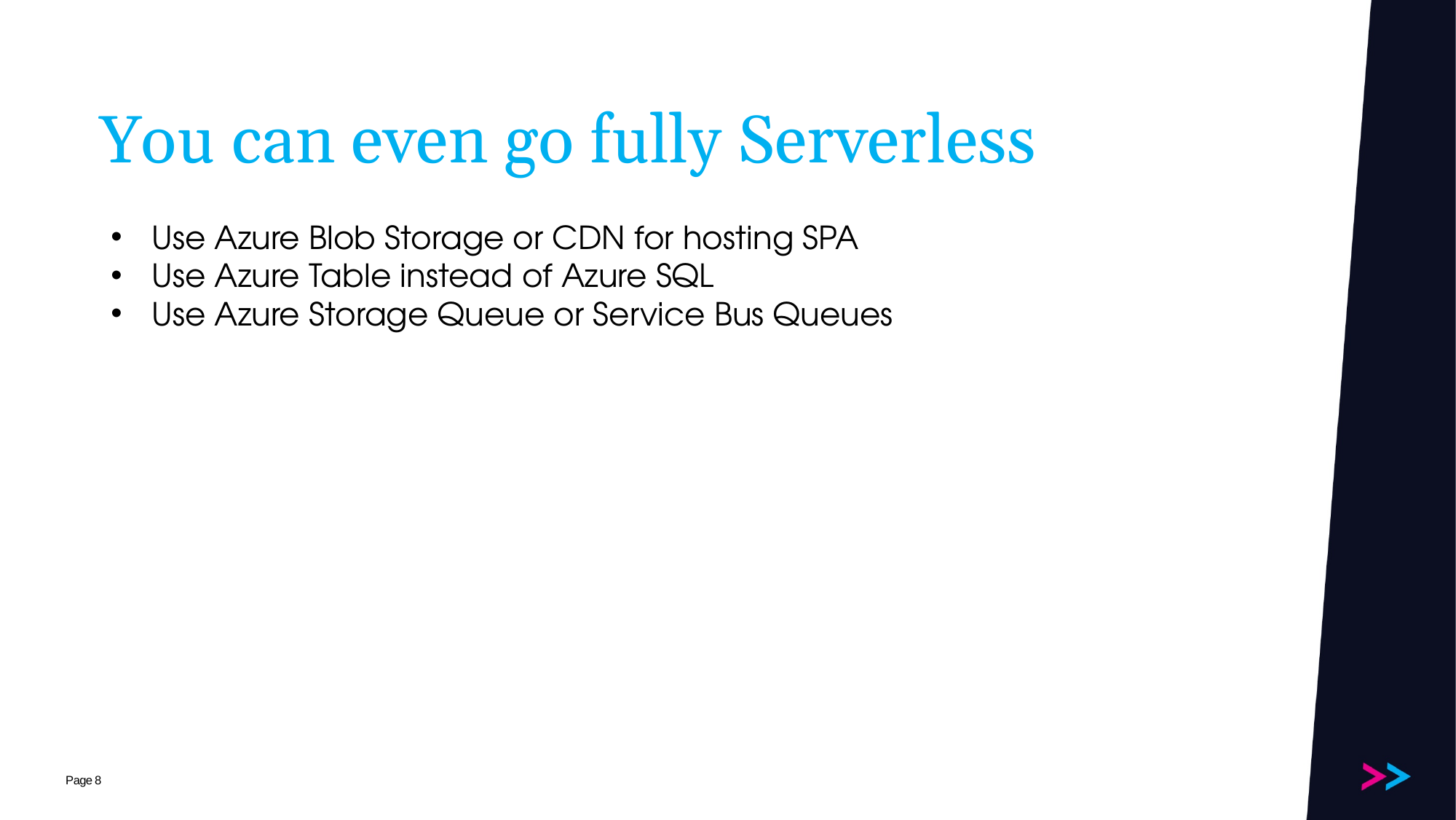

# You can even go fully Serverless
Use Azure Blob Storage or CDN for hosting SPA
Use Azure Table instead of Azure SQL
Use Azure Storage Queue or Service Bus Queues
8